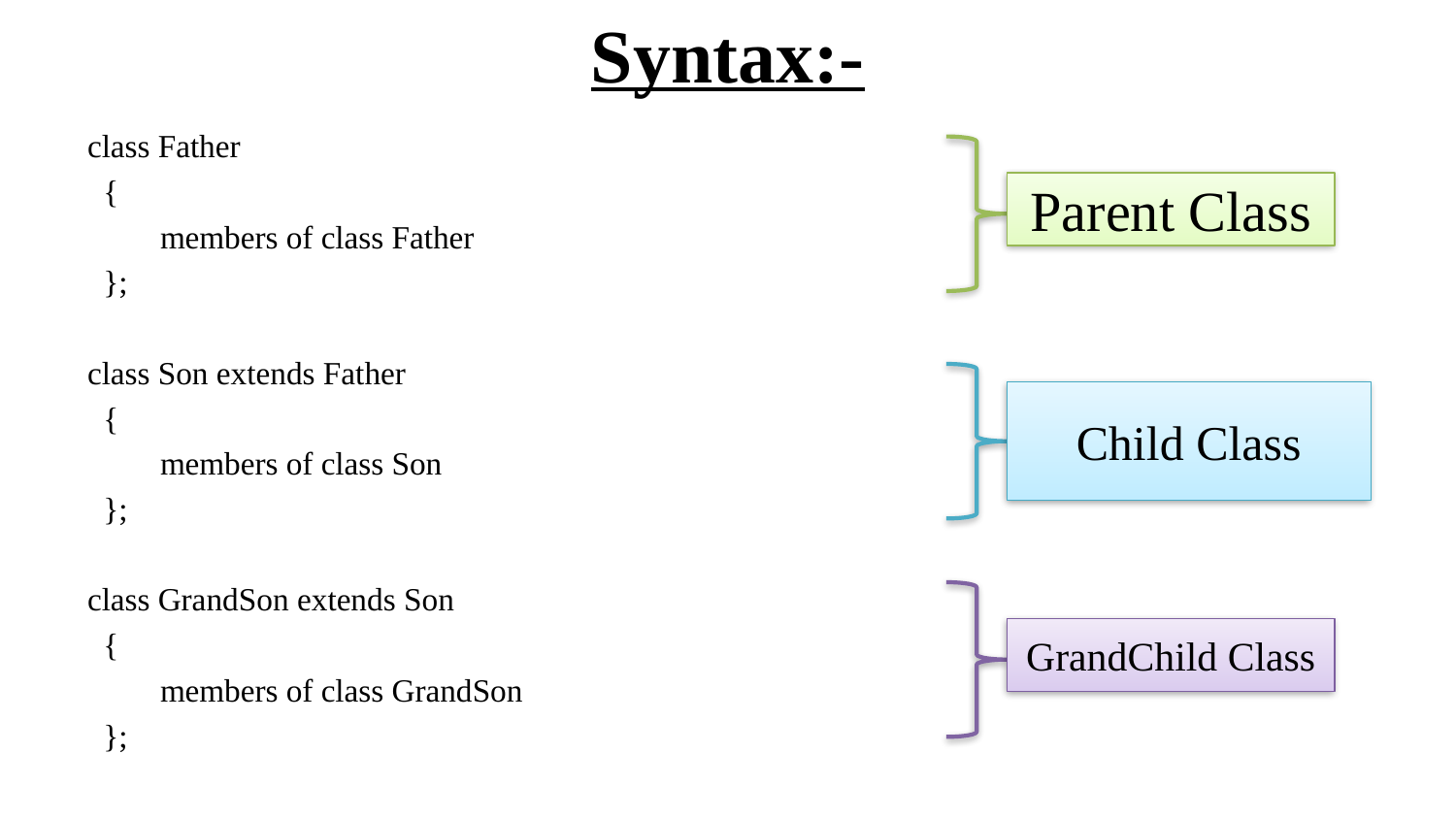

# Syntax:-
class Father
  {
 	members of class Father
  };

class Son extends Father
  {
 	members of class Son
  };

class GrandSon extends Son
  {
 	members of class GrandSon
  };

Parent Class

Child Class

GrandChild Class